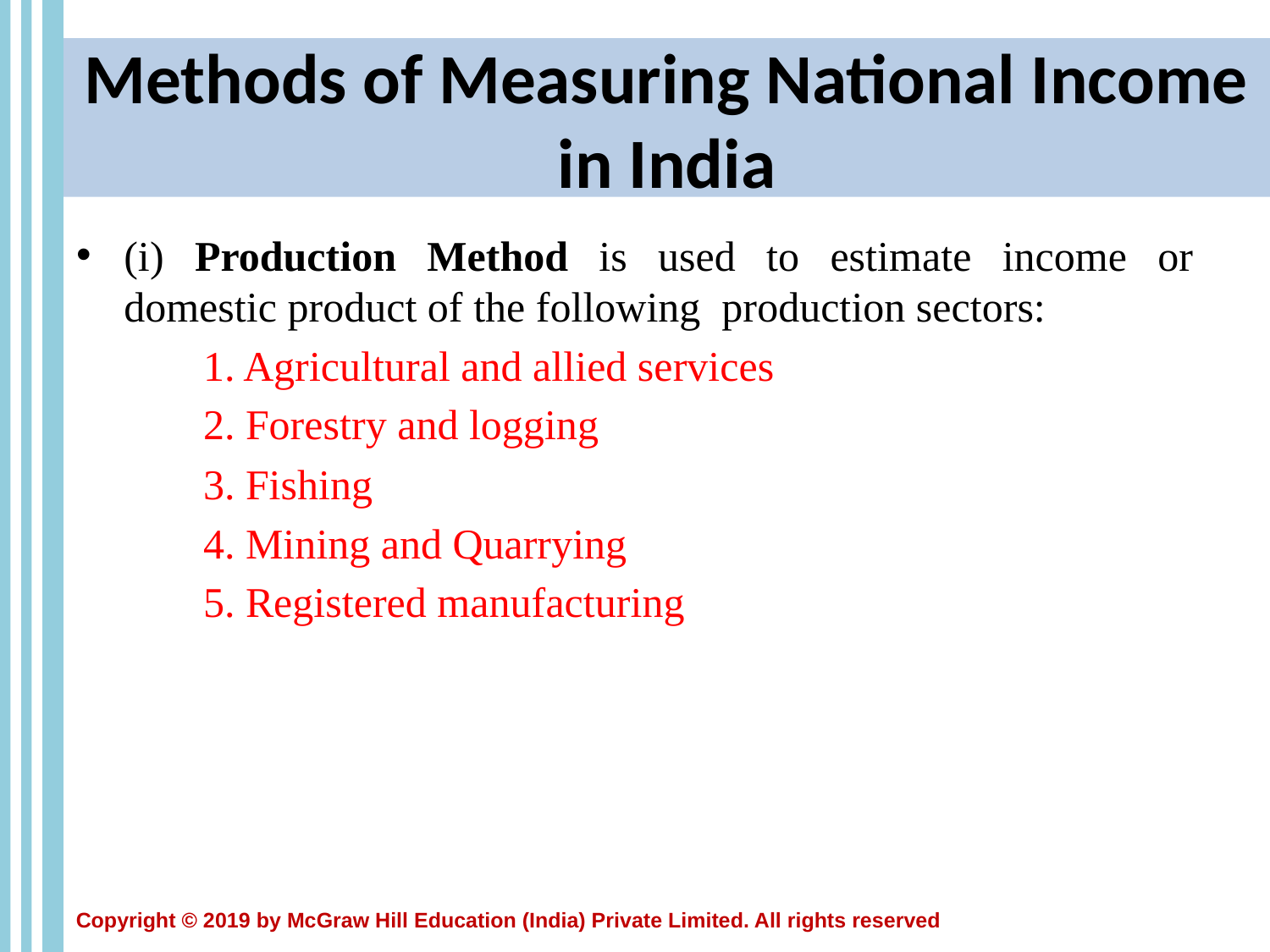

# Methods of Measuring National Income in India
(i) Production Method is used to estimate income or domestic product of the following  production sectors:
	1. Agricultural and allied services
	2. Forestry and logging
	3. Fishing
	4. Mining and Quarrying
	5. Registered manufacturing